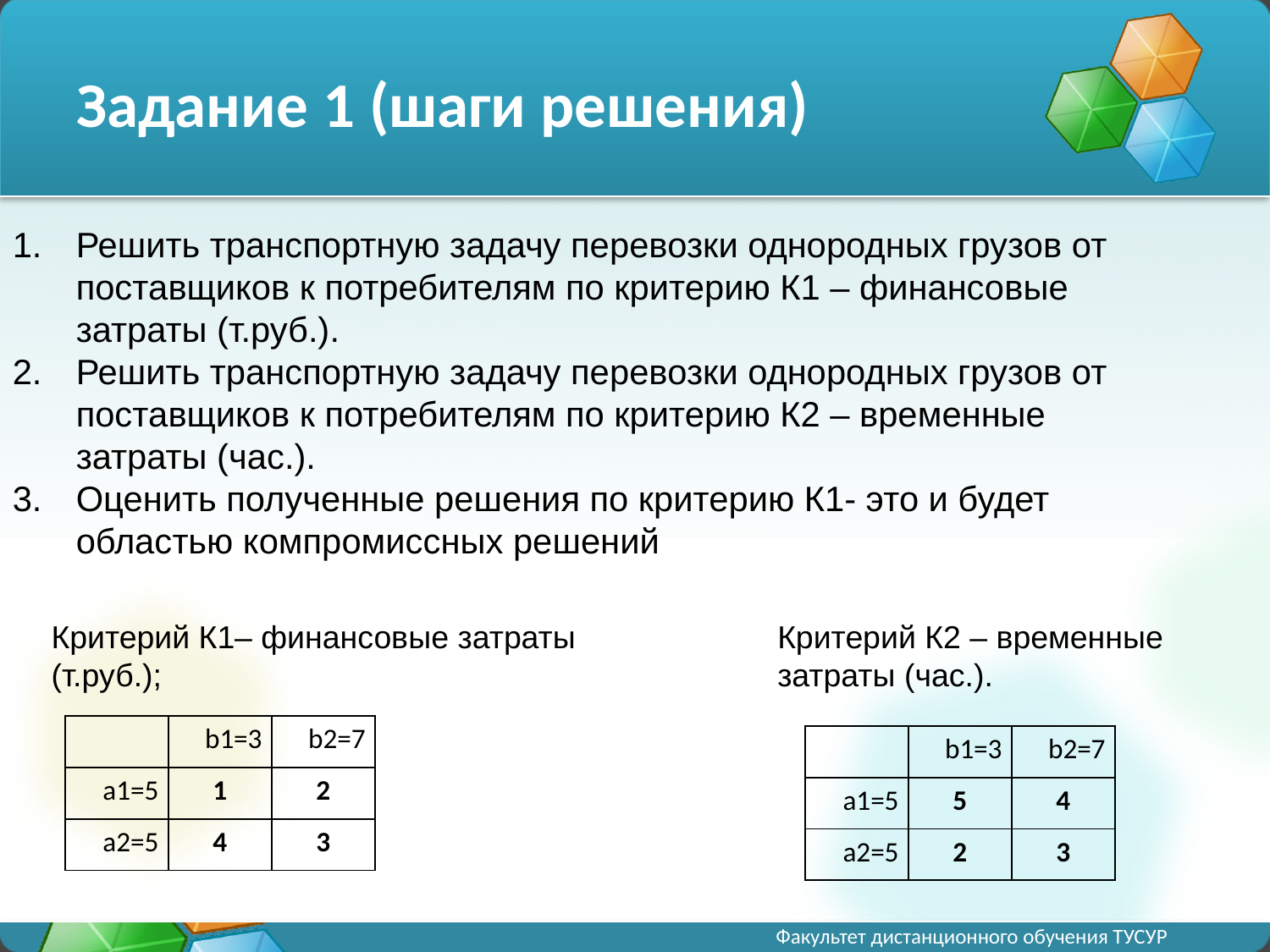

# Задание 1 (шаги решения)
Решить транспортную задачу перевозки однородных грузов от поставщиков к потребителям по критерию К1 – финансовые затраты (т.руб.).
Решить транспортную задачу перевозки однородных грузов от поставщиков к потребителям по критерию К2 – временные затраты (час.).
Оценить полученные решения по критерию К1- это и будет областью компромиссных решений
Критерий К2 – временные затраты (час.).
Критерий К1– финансовые затраты (т.руб.);
|  | b1=3 | b2=7 |
| --- | --- | --- |
| a1=5 | 1 | 2 |
| a2=5 | 4 | 3 |
|  | b1=3 | b2=7 |
| --- | --- | --- |
| a1=5 | 5 | 4 |
| a2=5 | 2 | 3 |